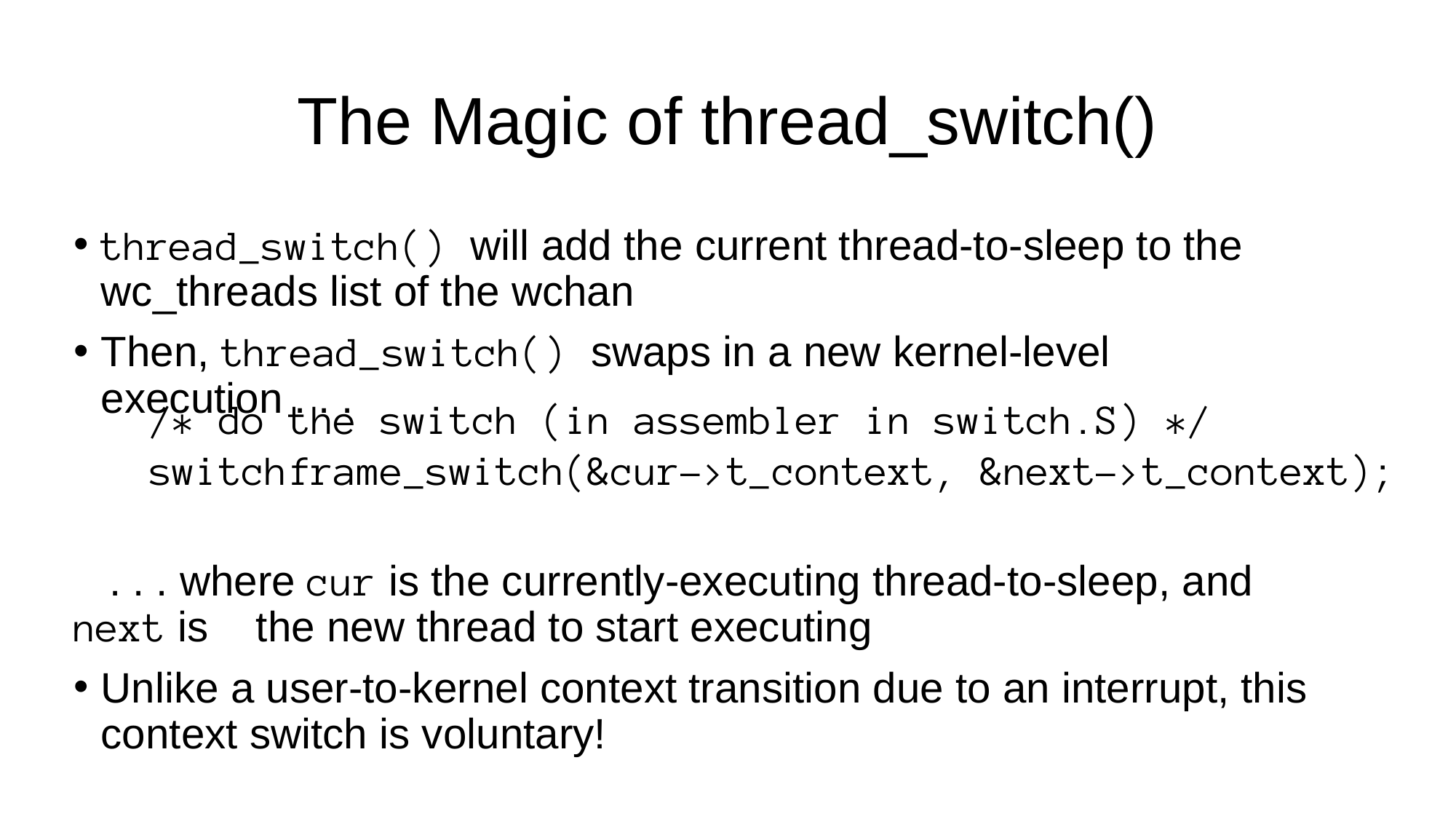

# The Magic of thread_switch()
thread_switch() will add the current thread-to-sleep to the wc_threads list of the wchan
Then, thread_switch() swaps in a new kernel-level execution . . .

   . . . where cur is the currently-executing thread-to-sleep, and next is t  the new thread to start executing
Unlike a user-to-kernel context transition due to an interrupt, this context switch is voluntary!
/* do the switch (in assembler in switch.S) */
switchframe_switch(&cur->t_context, &next->t_context);